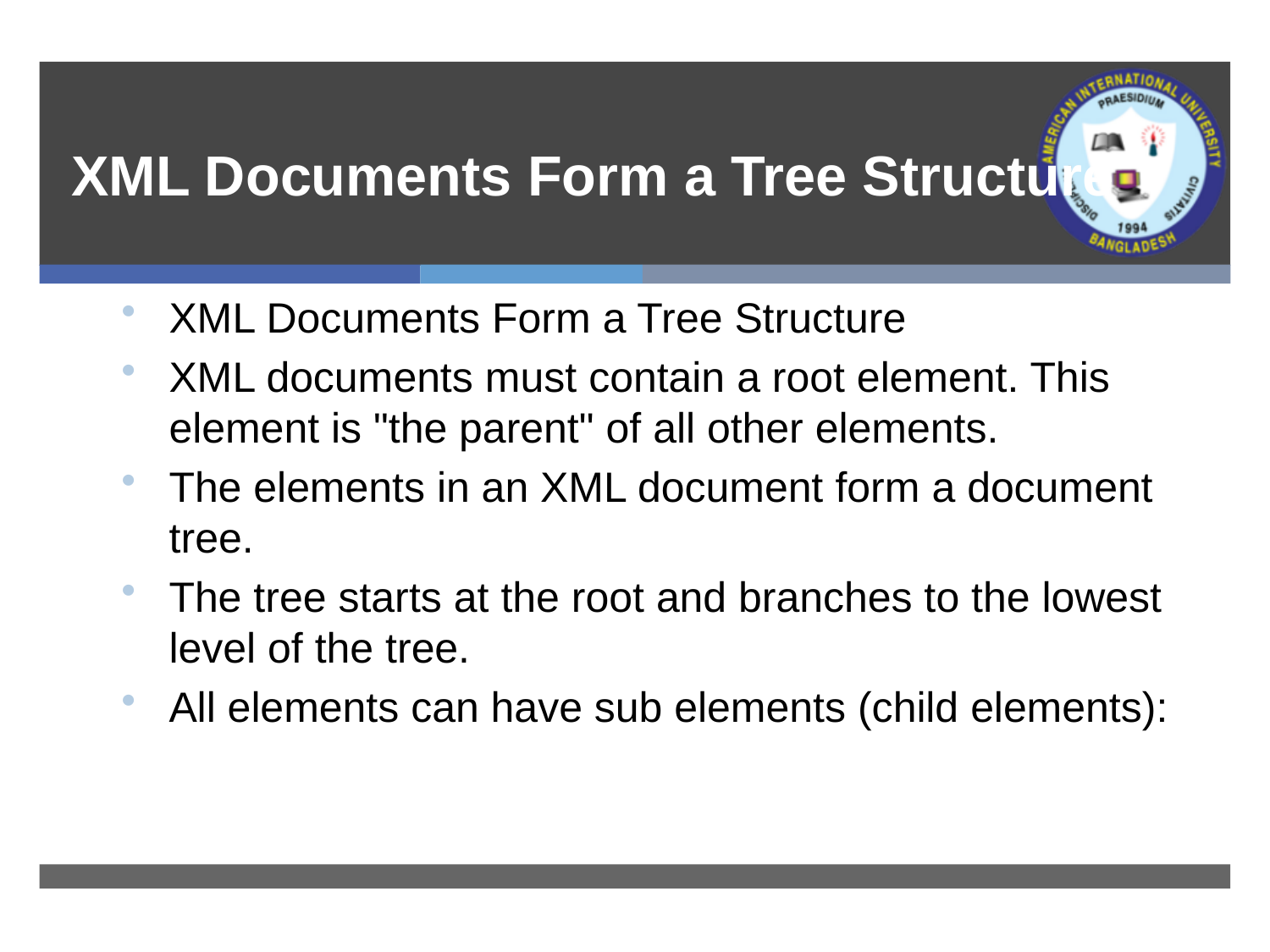

# XML Documents Form a Tree Structure

XML Documents Form a Tree Structure
XML documents must contain a root element. This element is "the parent" of all other elements.
The elements in an XML document form a document tree.
The tree starts at the root and branches to the lowest level of the tree.
All elements can have sub elements (child elements):